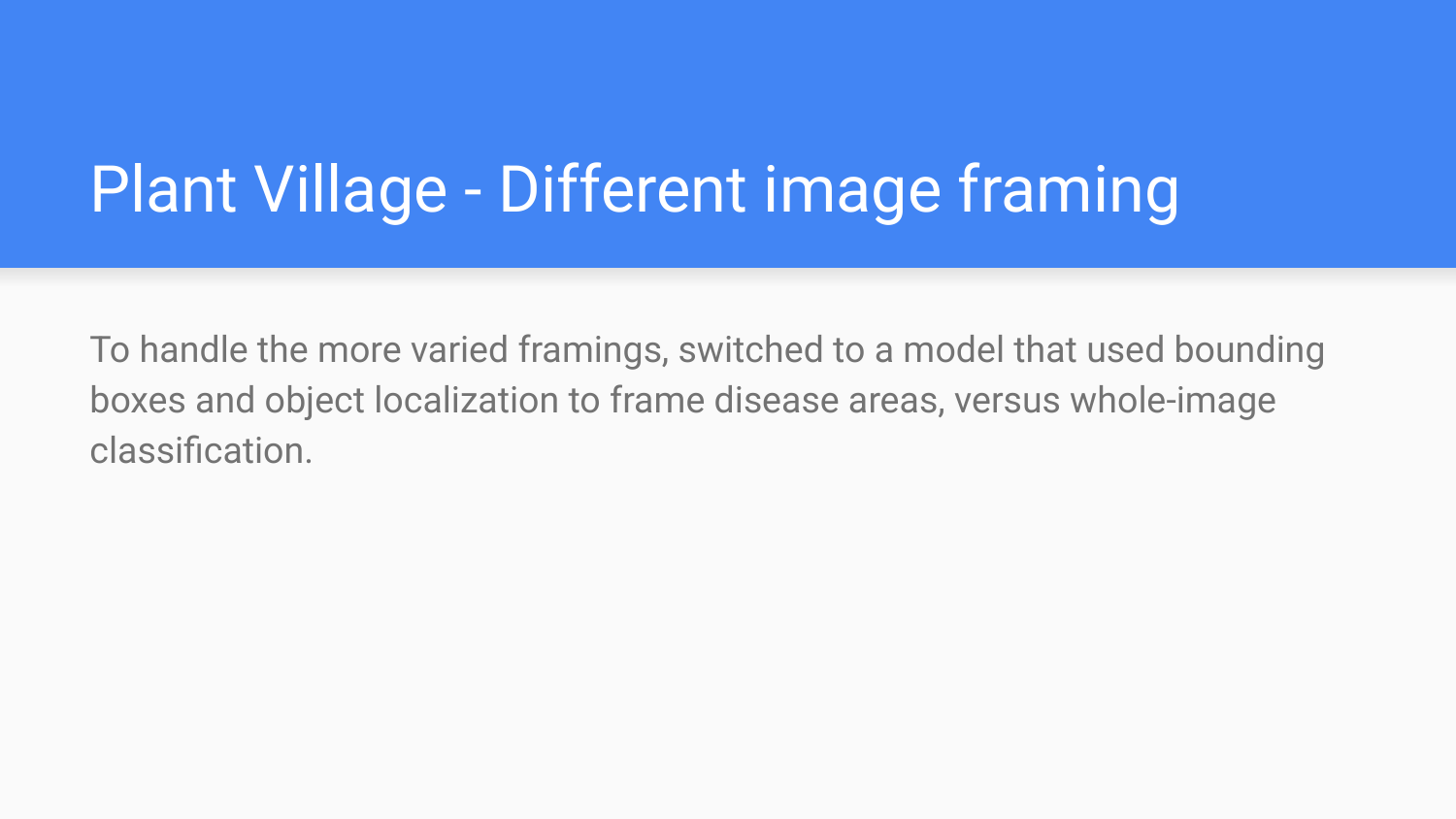

# Plant Village - Different image framing
To handle the more varied framings, switched to a model that used bounding boxes and object localization to frame disease areas, versus whole-image classification.